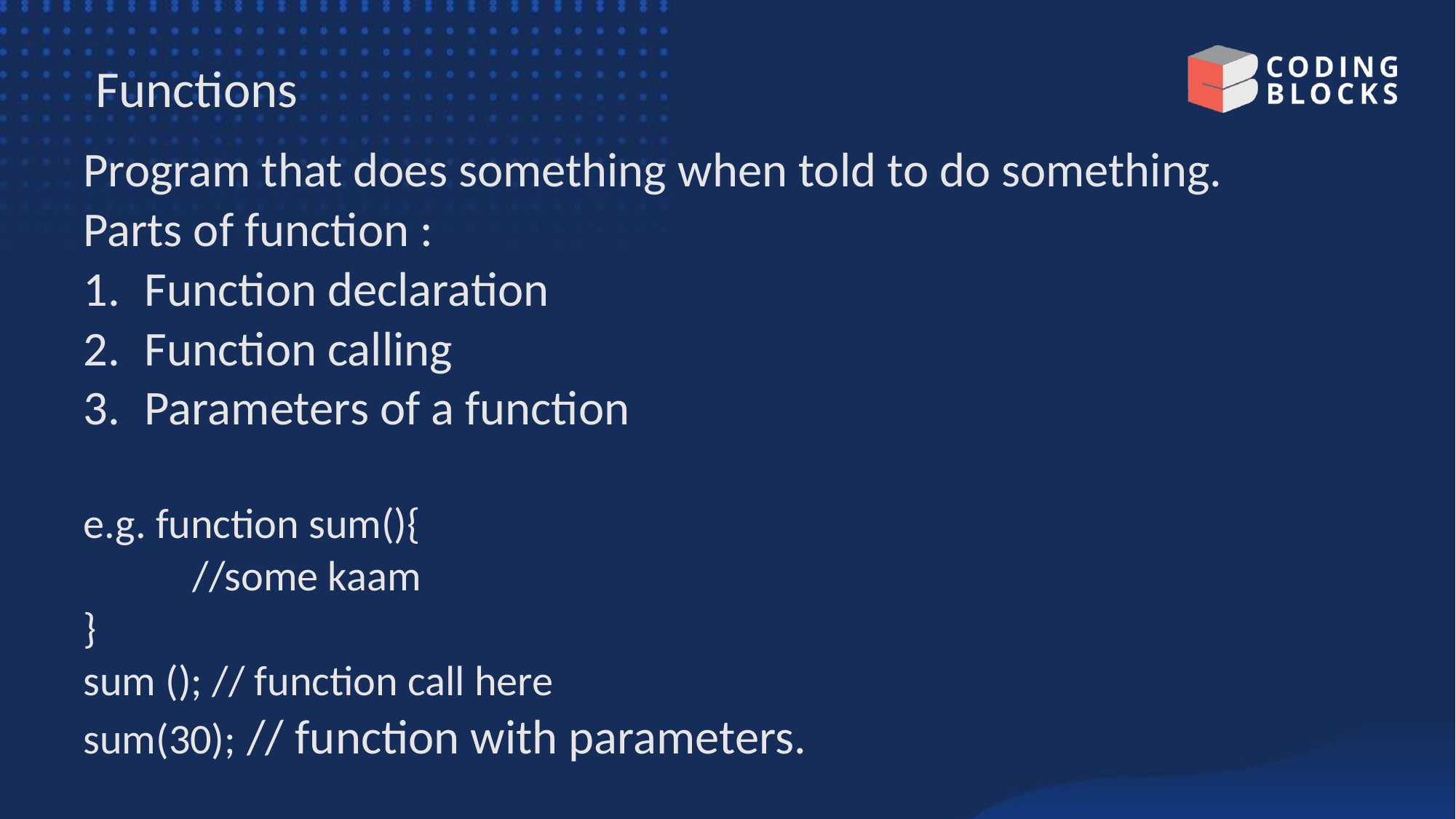

# Functions
Program that does something when told to do something.
Parts of function :
Function declaration
Function calling
Parameters of a function

e.g. function sum(){
	//some kaam
}
sum (); // function call here
sum(30); // function with parameters.